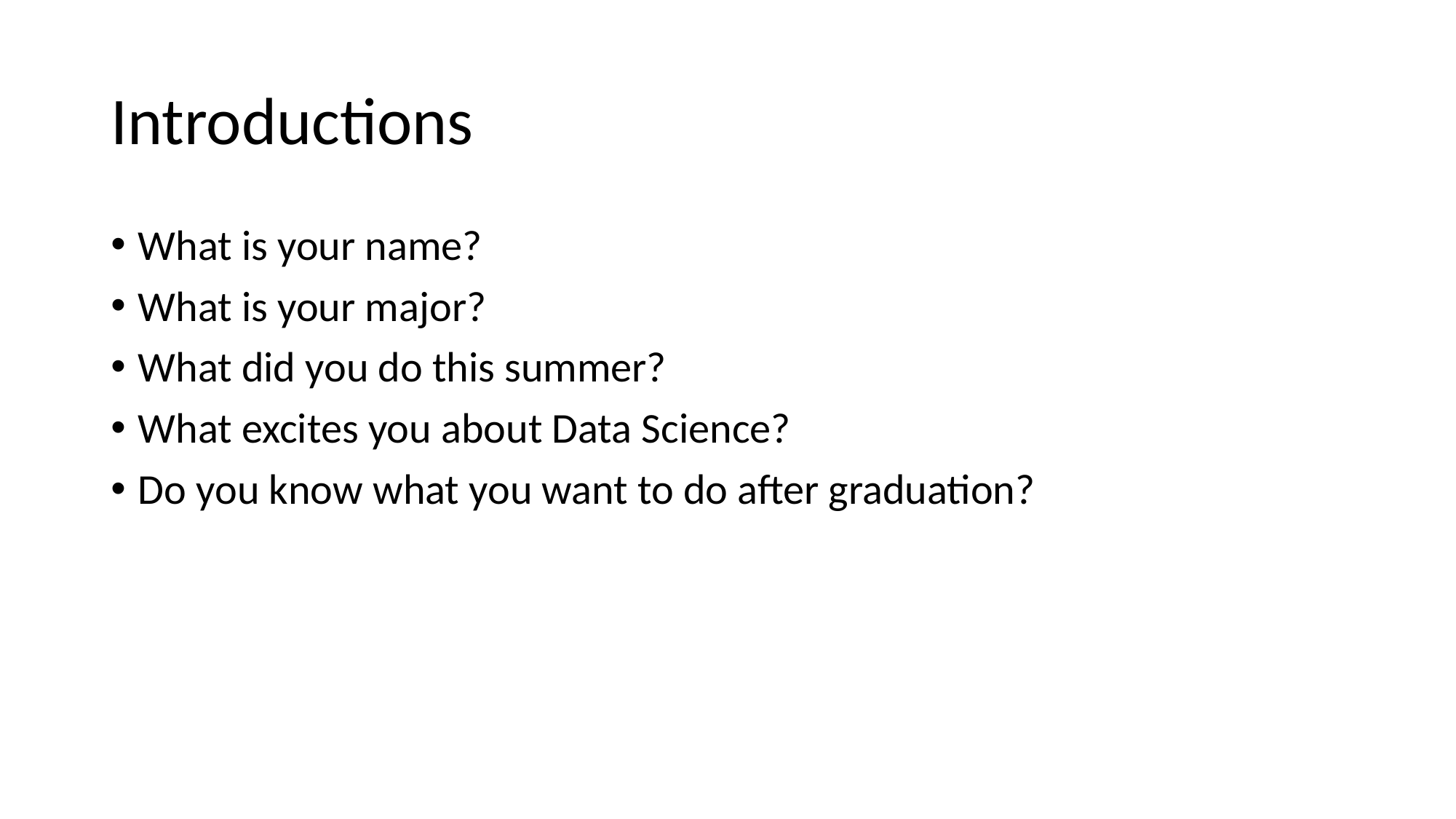

# Introductions
What is your name?
What is your major?
What did you do this summer?
What excites you about Data Science?
Do you know what you want to do after graduation?